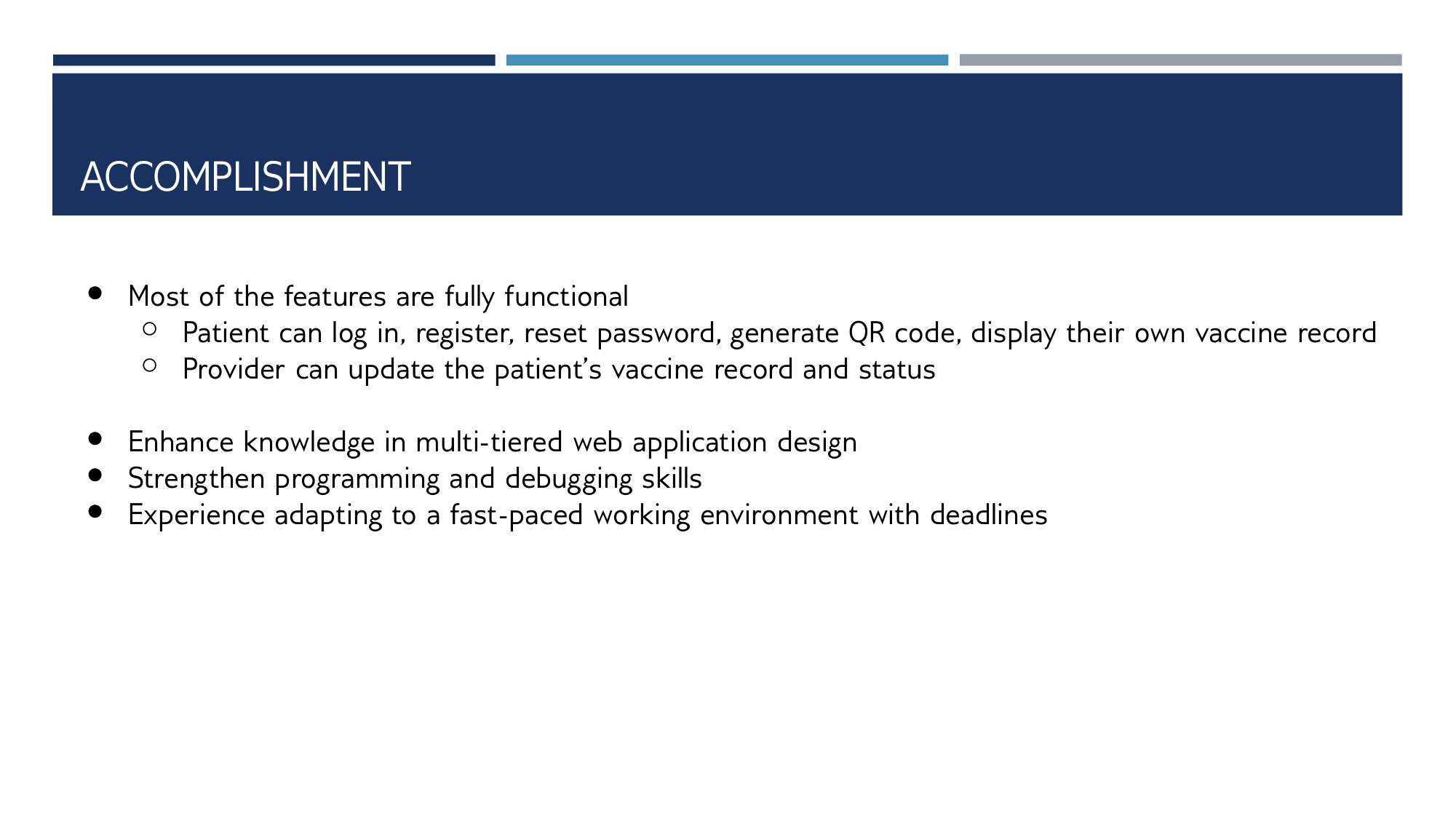

# ACCOMPLISHMENT
Most of the features are fully functional
Patient can log in, register, reset password, generate QR code, display their own vaccine record
Provider can update the patient’s vaccine record and status

Enhance knowledge in multi-tiered web application design
Strengthen programming and debugging skills
Experience adapting to a fast-paced working environment with deadlines